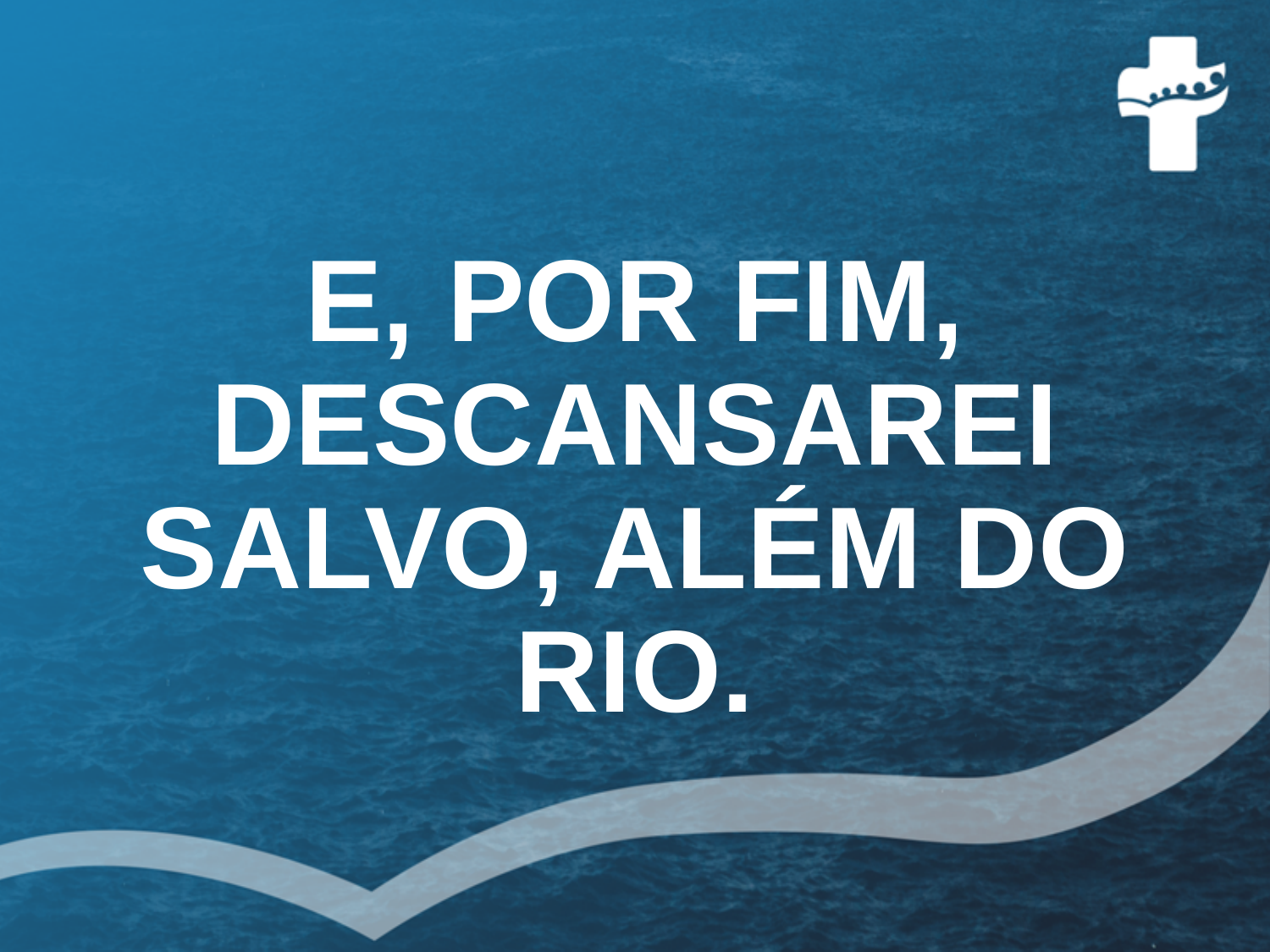

# E, POR FIM, DESCANSAREI SALVO, ALÉM DO RIO.